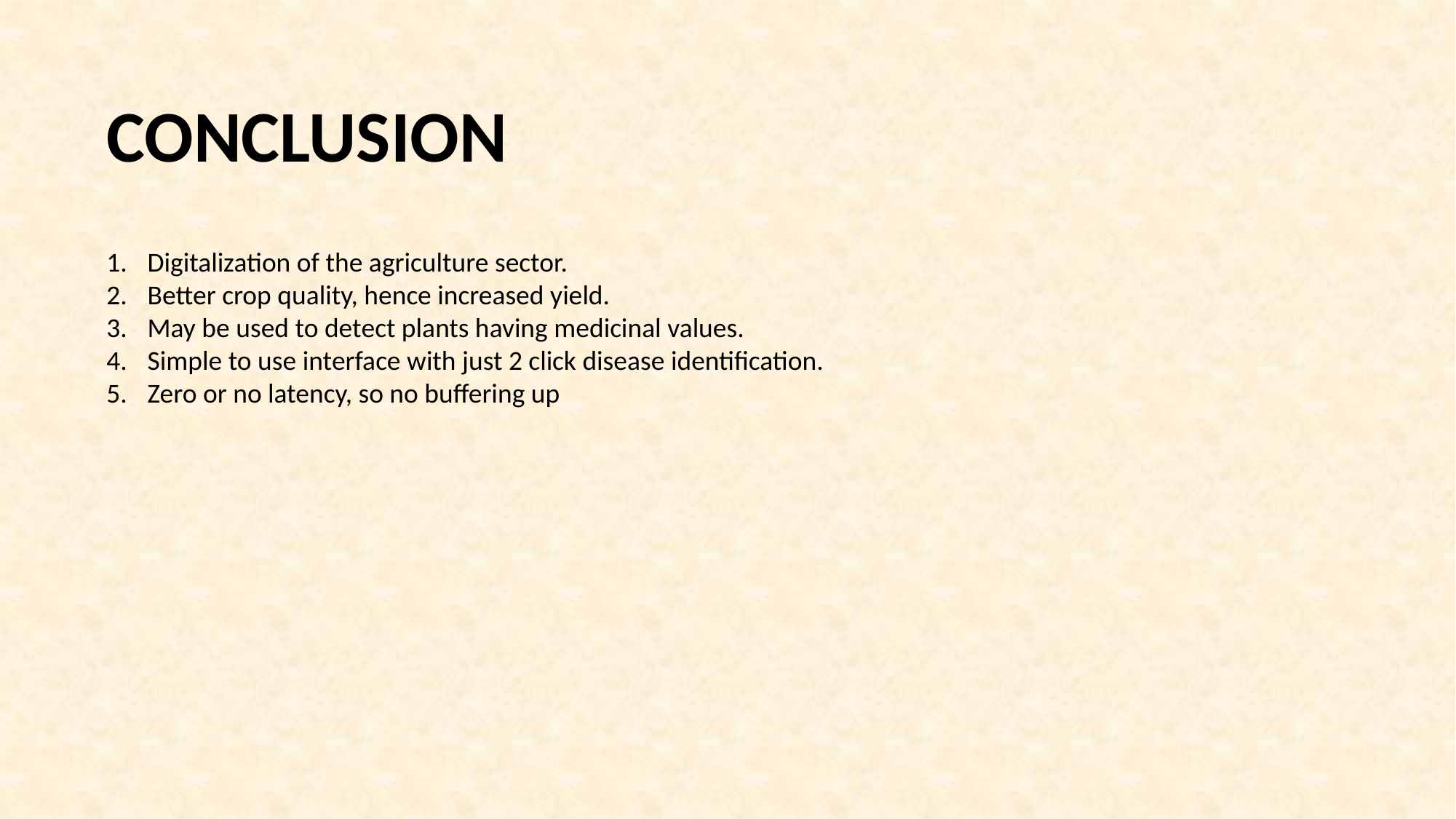

CONCLUSION
Digitalization of the agriculture sector.
Better crop quality, hence increased yield.
May be used to detect plants having medicinal values.
Simple to use interface with just 2 click disease identification.
Zero or no latency, so no buffering up